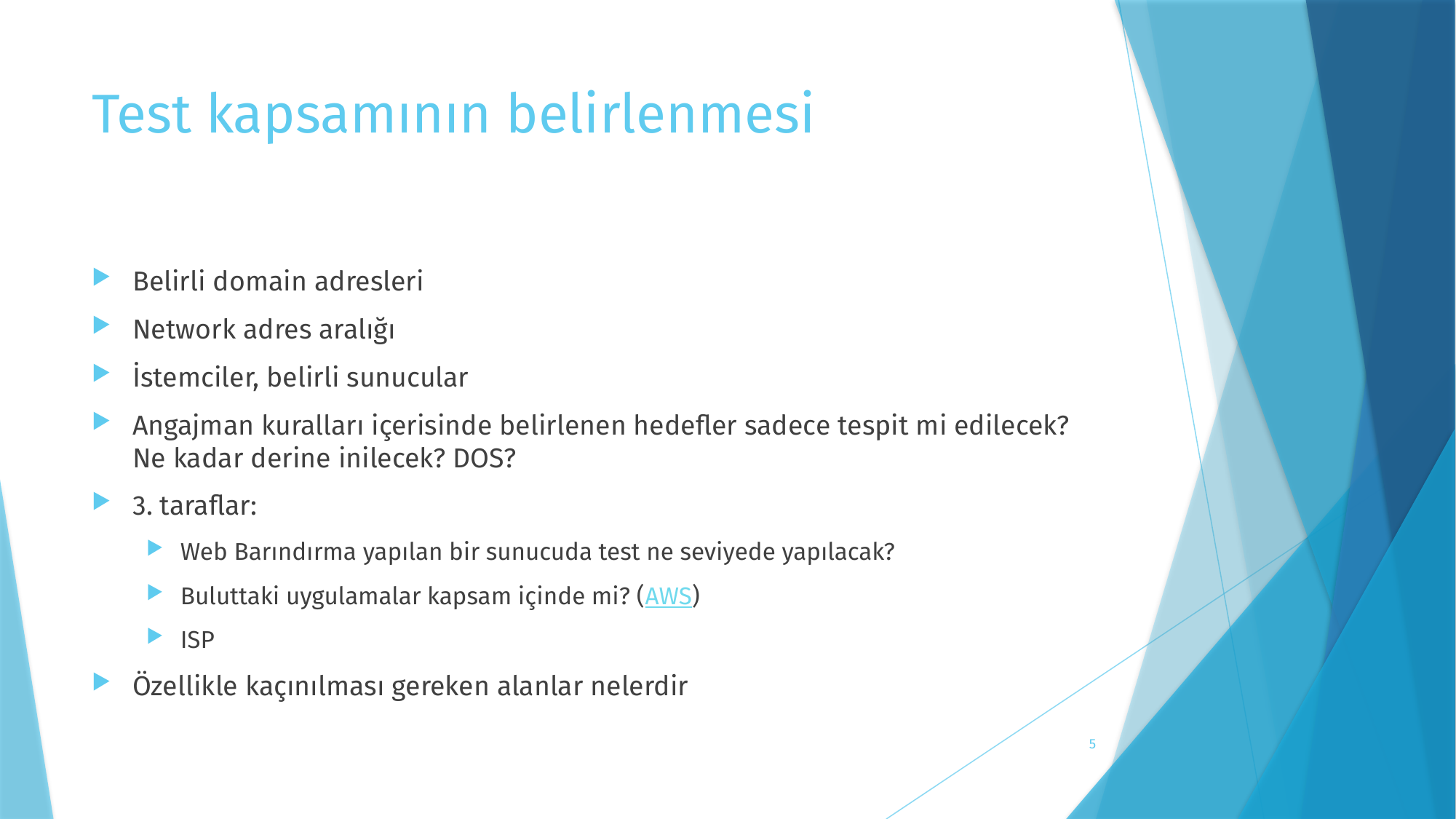

# Test kapsamının belirlenmesi
Belirli domain adresleri
Network adres aralığı
İstemciler, belirli sunucular
Angajman kuralları içerisinde belirlenen hedefler sadece tespit mi edilecek? Ne kadar derine inilecek? DOS?
3. taraflar:
Web Barındırma yapılan bir sunucuda test ne seviyede yapılacak?
Buluttaki uygulamalar kapsam içinde mi? (AWS)
ISP
Özellikle kaçınılması gereken alanlar nelerdir

5